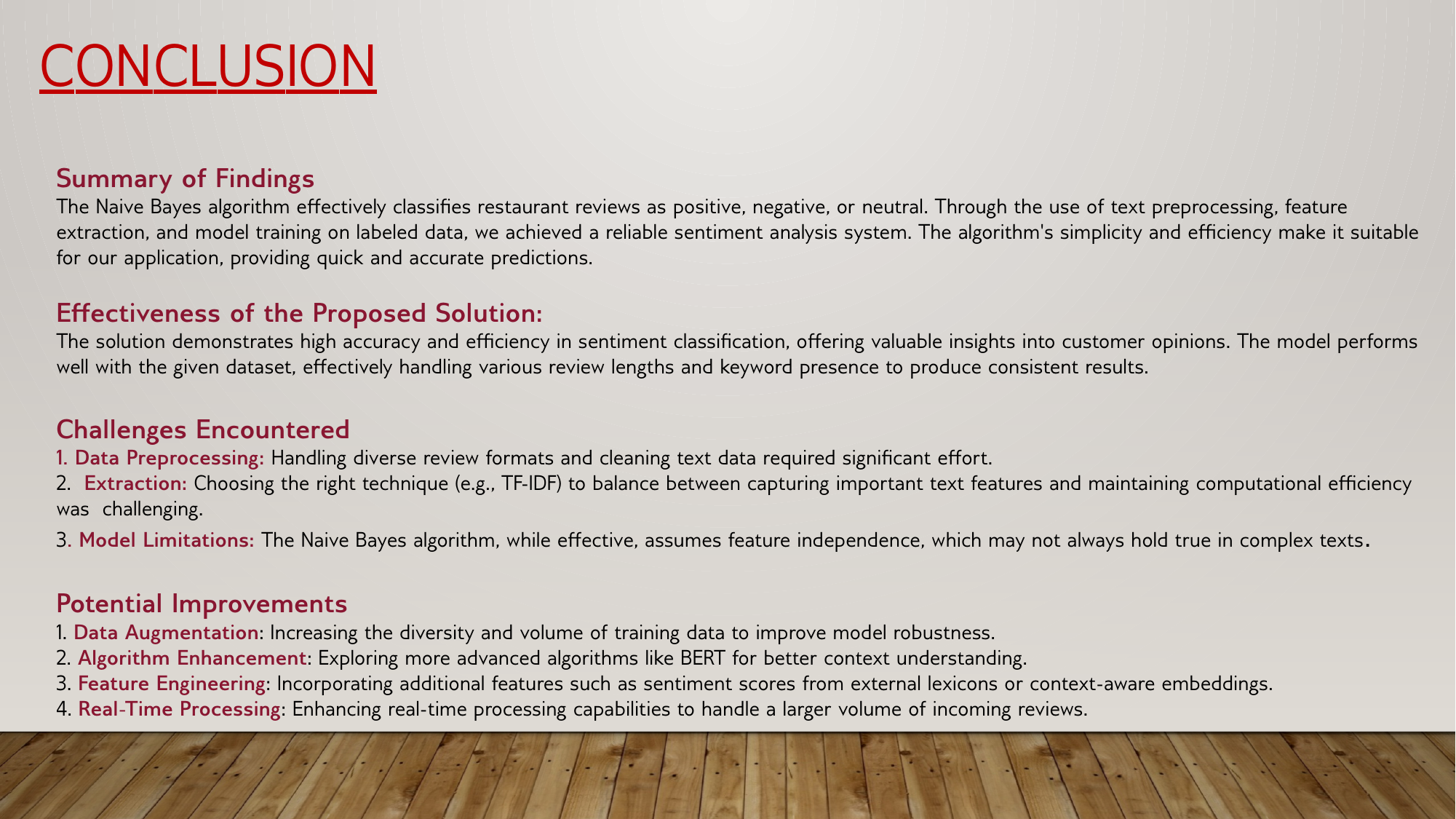

CONCLUSION
Summary of Findings
The Naive Bayes algorithm effectively classifies restaurant reviews as positive, negative, or neutral. Through the use of text preprocessing, feature extraction, and model training on labeled data, we achieved a reliable sentiment analysis system. The algorithm's simplicity and efficiency make it suitable for our application, providing quick and accurate predictions.

Effectiveness of the Proposed Solution:
The solution demonstrates high accuracy and efficiency in sentiment classification, offering valuable insights into customer opinions. The model performs well with the given dataset, effectively handling various review lengths and keyword presence to produce consistent results.

Challenges Encountered
1. Data Preprocessing: Handling diverse review formats and cleaning text data required significant effort.
2.  Extraction: Choosing the right technique (e.g., TF-IDF) to balance between capturing important text features and maintaining computational efficiency was  challenging.
3. Model Limitations: The Naive Bayes algorithm, while effective, assumes feature independence, which may not always hold true in complex texts.

Potential Improvements
1. Data Augmentation: Increasing the diversity and volume of training data to improve model robustness.
2. Algorithm Enhancement: Exploring more advanced algorithms like BERT for better context understanding.
3. Feature Engineering: Incorporating additional features such as sentiment scores from external lexicons or context-aware embeddings.
4. Real-Time Processing: Enhancing real-time processing capabilities to handle a larger volume of incoming reviews.